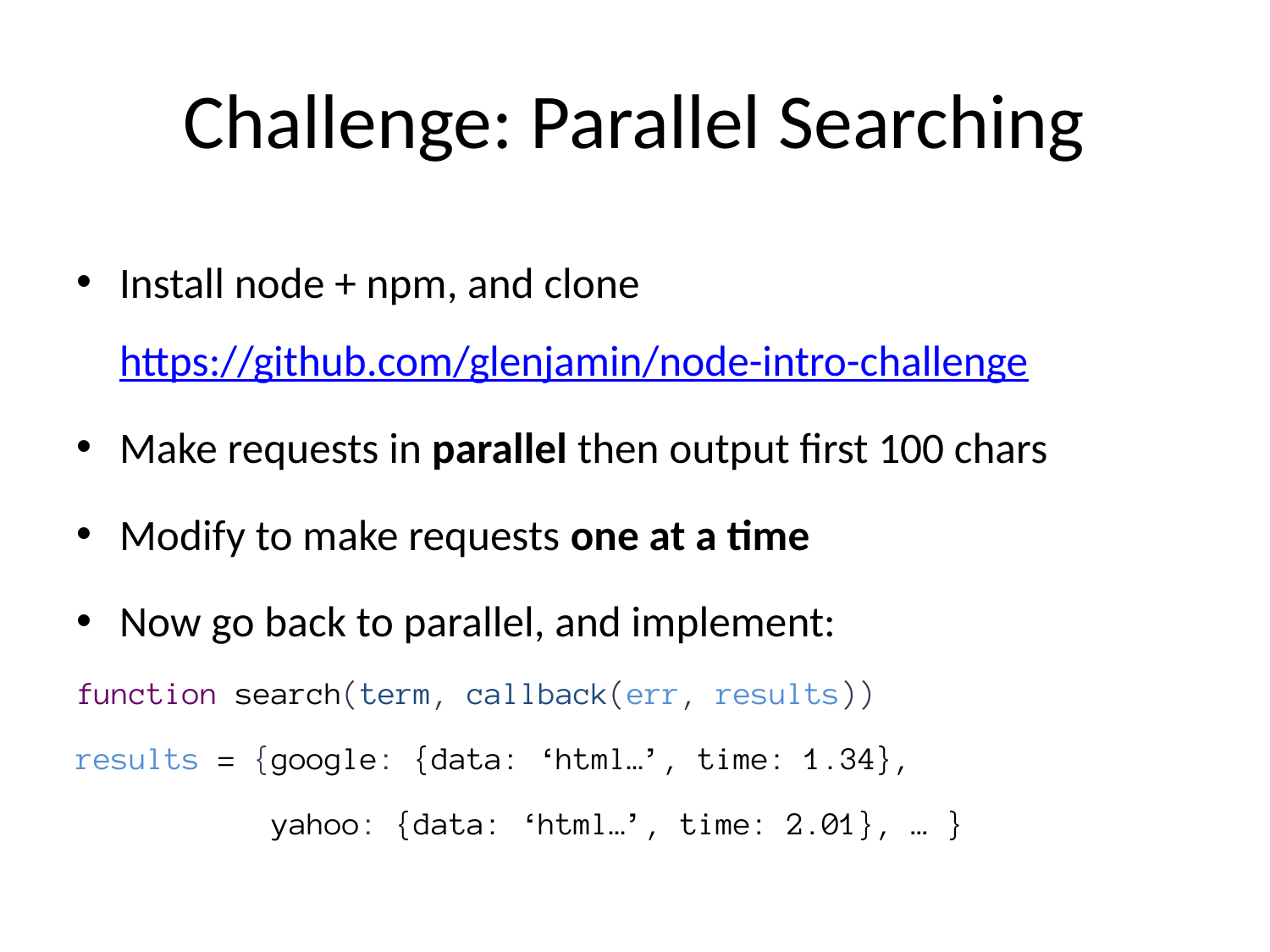

# Challenge: Parallel Searching
Install node + npm, and clone https://github.com/glenjamin/node-intro-challenge
Make requests in parallel then output first 100 chars
Modify to make requests one at a time
Now go back to parallel, and implement:
function search(term, callback(err, results))
results = {google: {data: ‘html…’, time: 1.34},
           yahoo: {data: ‘html…’, time: 2.01}, … }